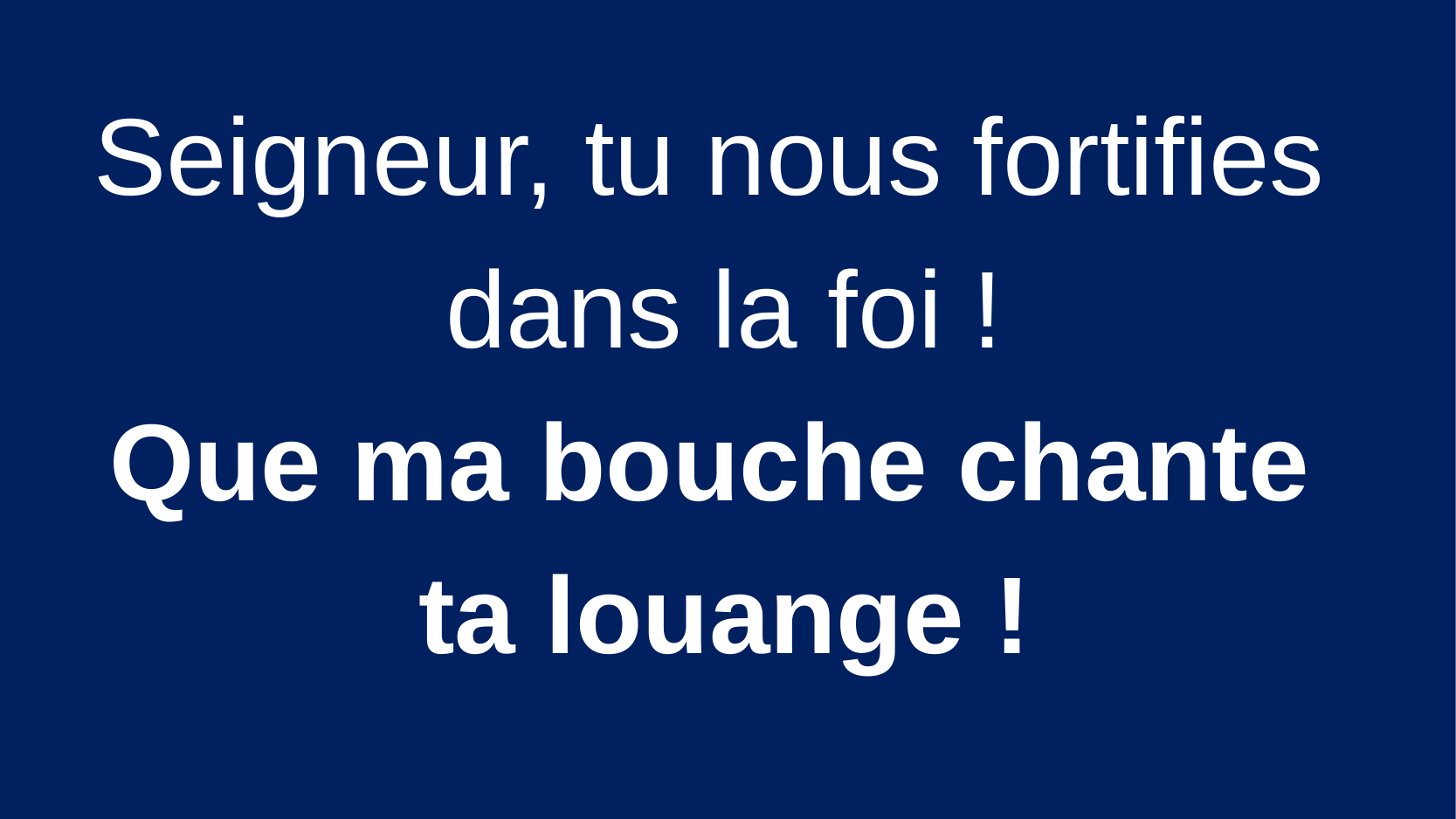

Seigneur, tu nous fortifies
dans la foi !
Que ma bouche chante
ta louange !